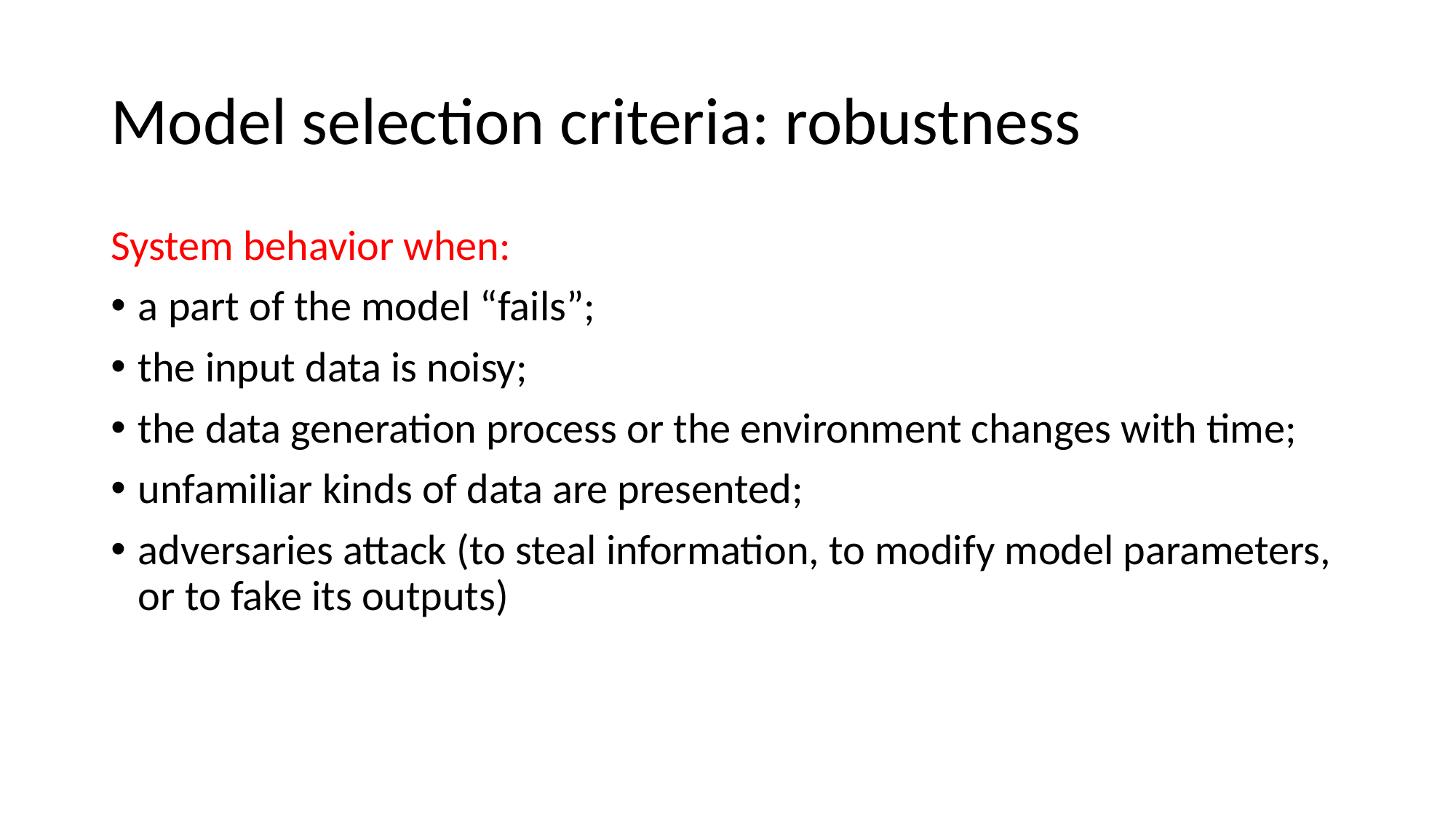

# Model selection criteria: robustness
System behavior when:
a part of the model “fails”;
the input data is noisy;
the data generation process or the environment changes with time;
unfamiliar kinds of data are presented;
adversaries attack (to steal information, to modify model parameters, or to fake its outputs)